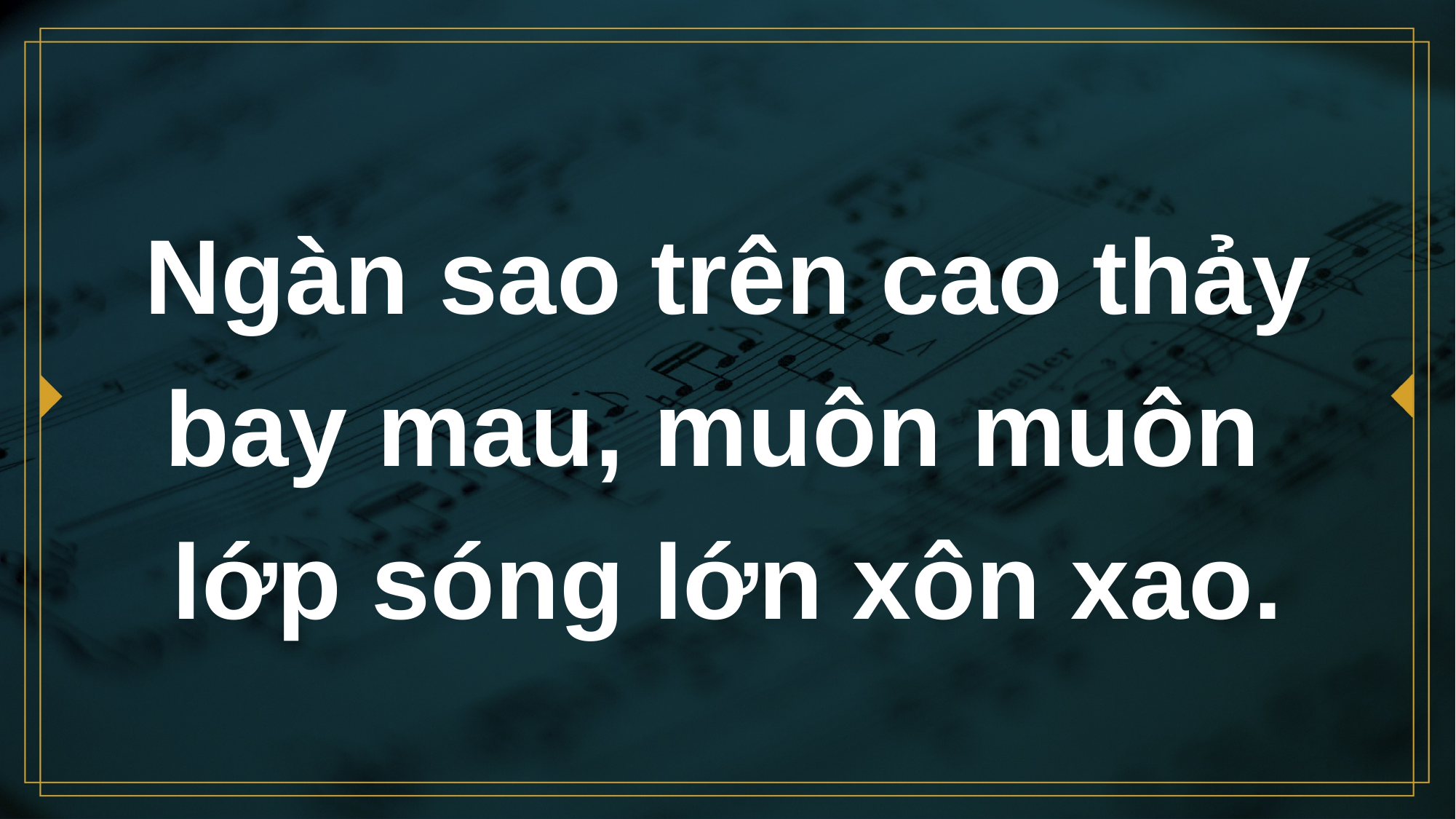

# Ngàn sao trên cao thảy bay mau, muôn muôn lớp sóng lớn xôn xao.